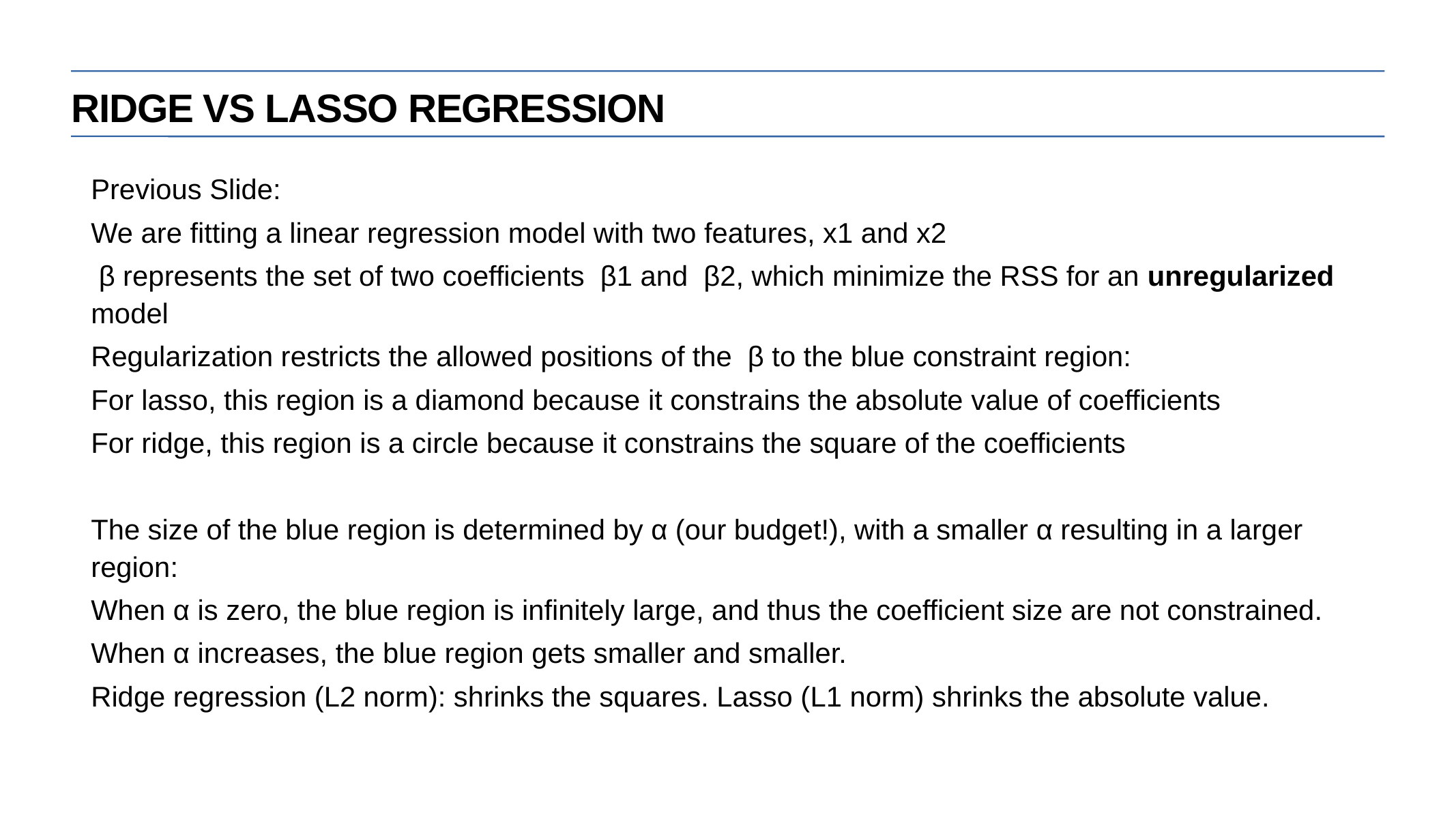

Ridge vs lasso regression

Previous Slide:
We are fitting a linear regression model with two features, x1 and x2
 β represents the set of two coefficients  β1 and  β2, which minimize the RSS for an unregularized model
Regularization restricts the allowed positions of the  β to the blue constraint region:
For lasso, this region is a diamond because it constrains the absolute value of coefficients
For ridge, this region is a circle because it constrains the square of the coefficients

The size of the blue region is determined by α (our budget!), with a smaller α resulting in a larger region:
When α is zero, the blue region is infinitely large, and thus the coefficient size are not constrained.
When α increases, the blue region gets smaller and smaller.
Ridge regression (L2 norm): shrinks the squares. Lasso (L1 norm) shrinks the absolute value.